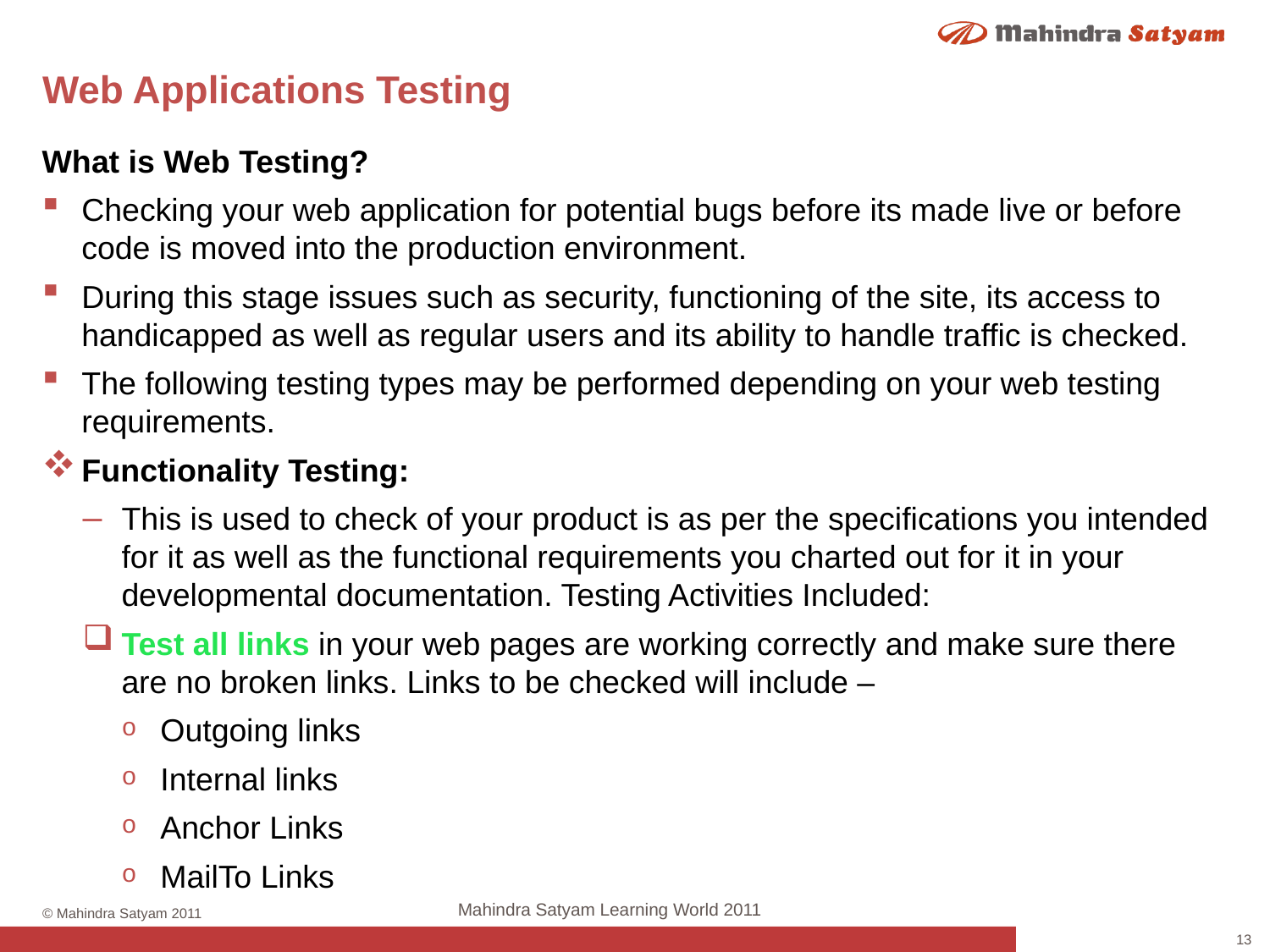

# Web Applications Testing
What is Web Testing?
Checking your web application for potential bugs before its made live or before code is moved into the production environment.
During this stage issues such as security, functioning of the site, its access to handicapped as well as regular users and its ability to handle traffic is checked.
The following testing types may be performed depending on your web testing requirements.
Functionality Testing:
This is used to check of your product is as per the specifications you intended for it as well as the functional requirements you charted out for it in your developmental documentation. Testing Activities Included:
Test all links in your web pages are working correctly and make sure there are no broken links. Links to be checked will include –
Outgoing links
Internal links
Anchor Links
MailTo Links